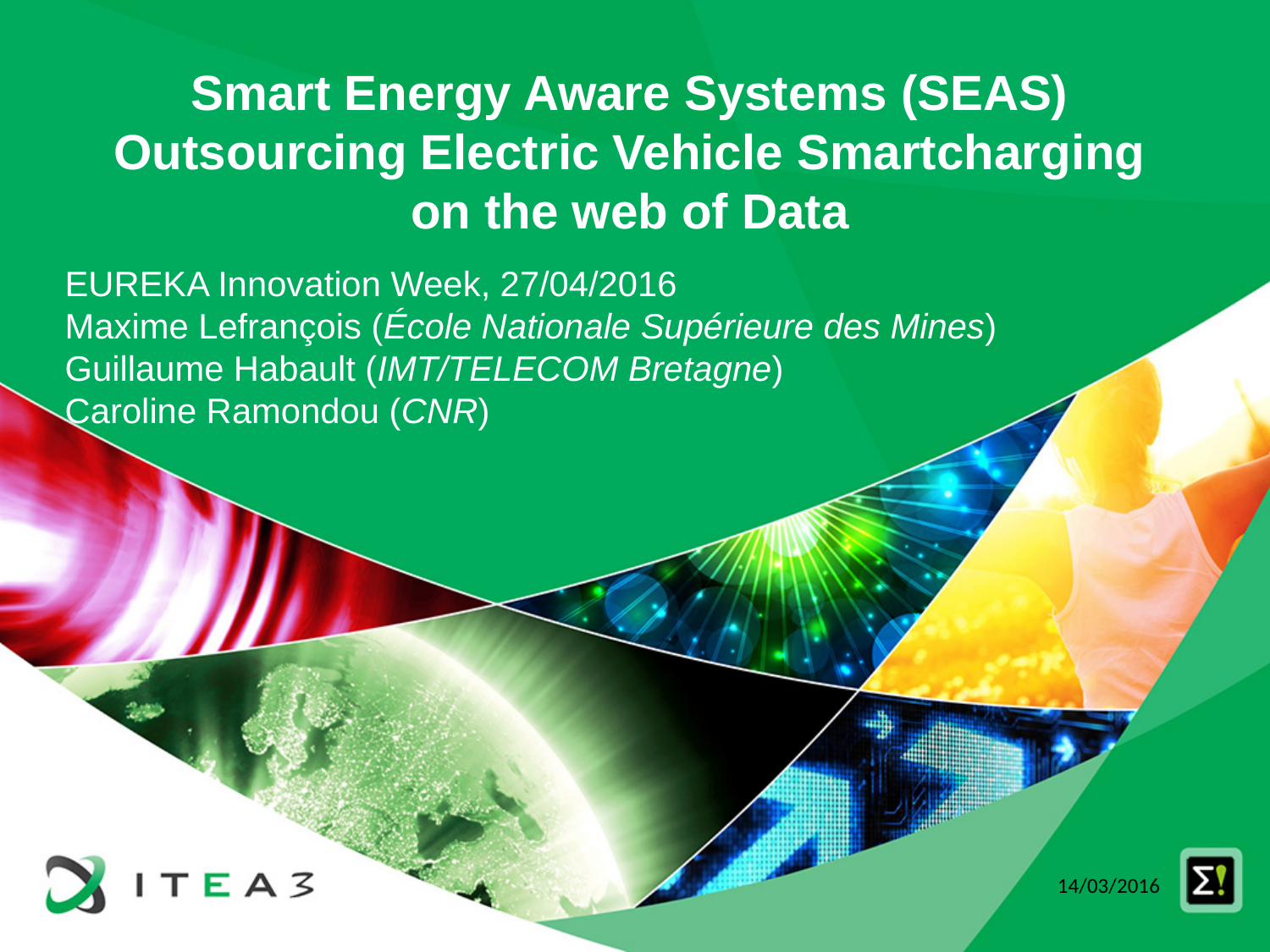

# Smart Energy Aware Systems (SEAS) Outsourcing Electric Vehicle Smartcharging on the web of Data
EUREKA Innovation Week, 27/04/2016
Maxime Lefrançois (École Nationale Supérieure des Mines) Guillaume Habault (IMT/TELECOM Bretagne)
Caroline Ramondou (CNR)
14/03/2016